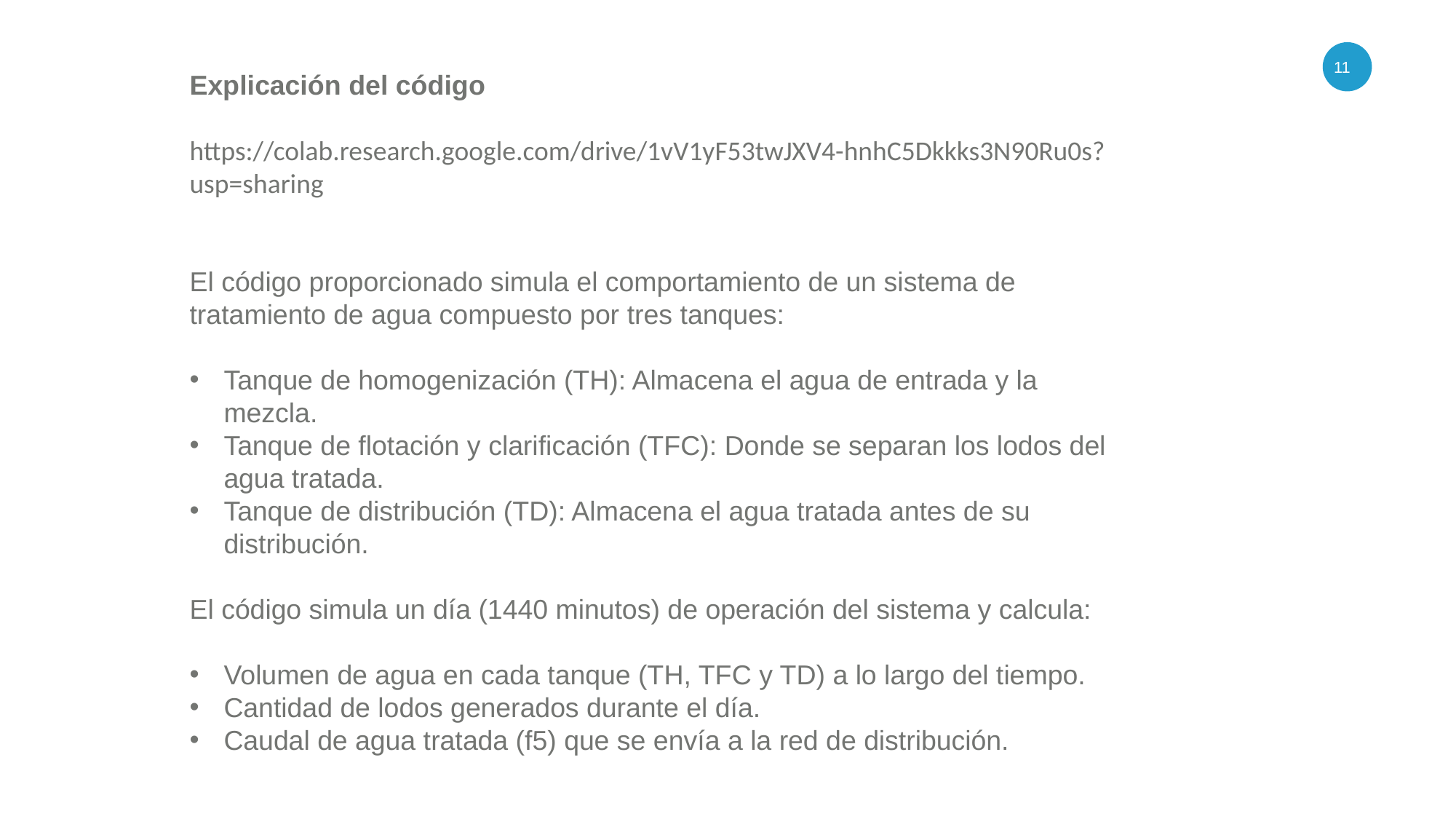

Explicación del código

https://colab.research.google.com/drive/1vV1yF53twJXV4-hnhC5Dkkks3N90Ru0s?usp=sharing

El código proporcionado simula el comportamiento de un sistema de tratamiento de agua compuesto por tres tanques:

Tanque de homogenización (TH): Almacena el agua de entrada y la mezcla.
Tanque de flotación y clarificación (TFC): Donde se separan los lodos del agua tratada.
Tanque de distribución (TD): Almacena el agua tratada antes de su distribución.

El código simula un día (1440 minutos) de operación del sistema y calcula:

Volumen de agua en cada tanque (TH, TFC y TD) a lo largo del tiempo.
Cantidad de lodos generados durante el día.
Caudal de agua tratada (f5) que se envía a la red de distribución.